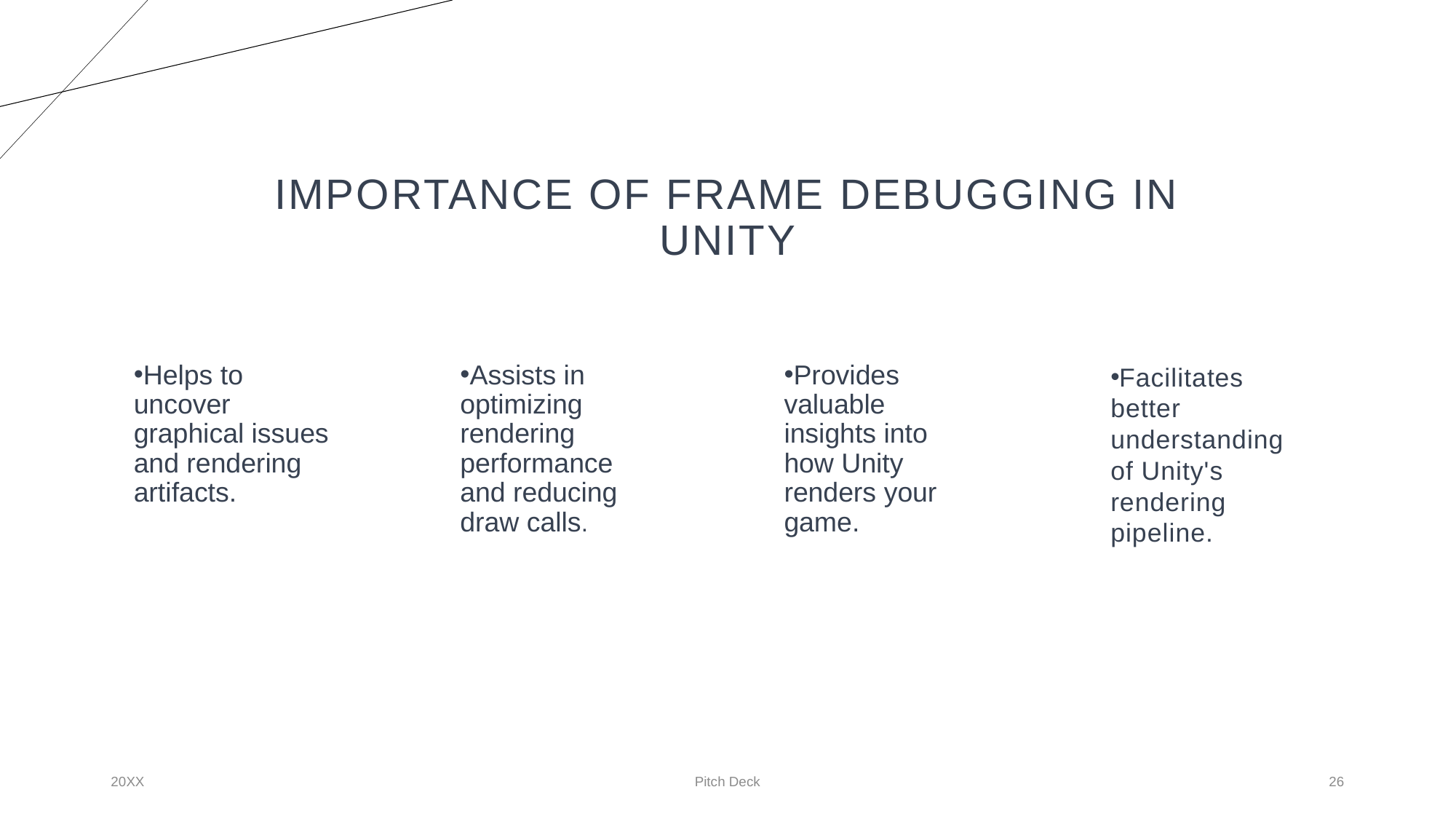

# Importance of Frame Debugging in Unity
Helps to uncover graphical issues and rendering artifacts.
Assists in optimizing rendering performance and reducing draw calls.
Provides valuable insights into how Unity renders your game.
Facilitates better understanding of Unity's rendering pipeline.
20XX
Pitch Deck
26